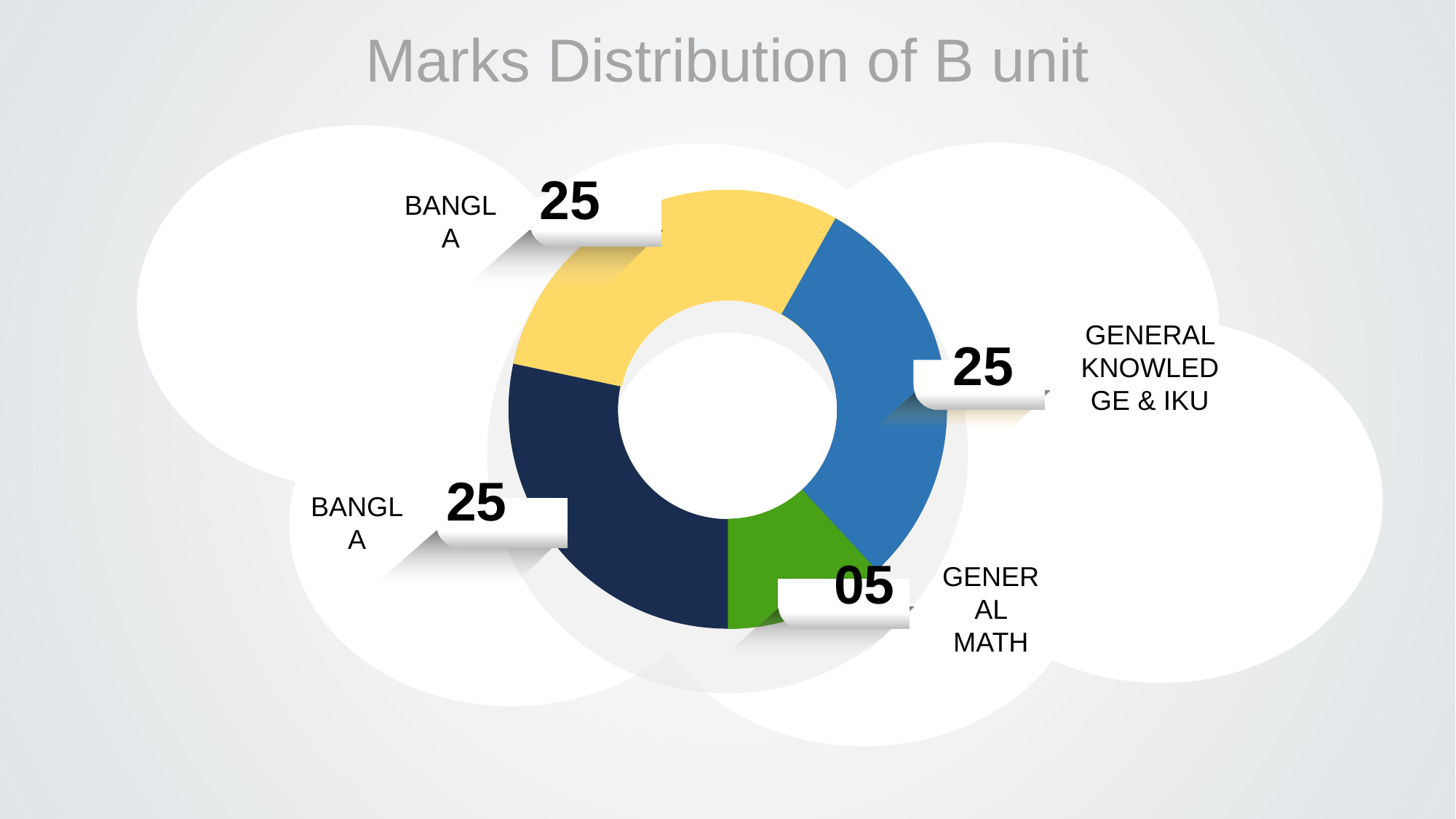

Marks Distribution of B unit

25
BANGLA

GENERAL KNOWLEDGE & IKU
25

25
BANGLA

05
GENERAL MATH